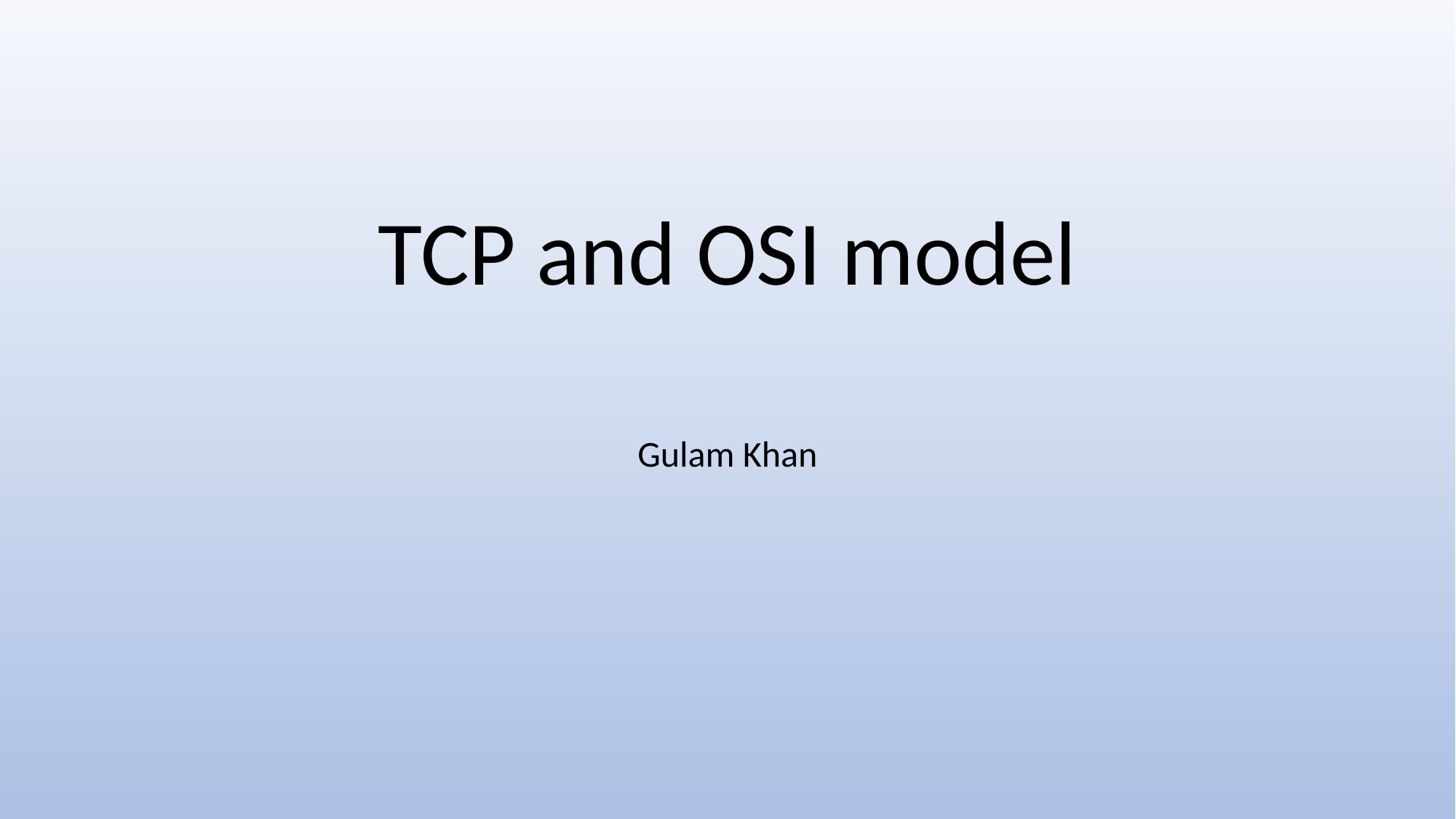

# TCP and OSI model
Gulam Khan